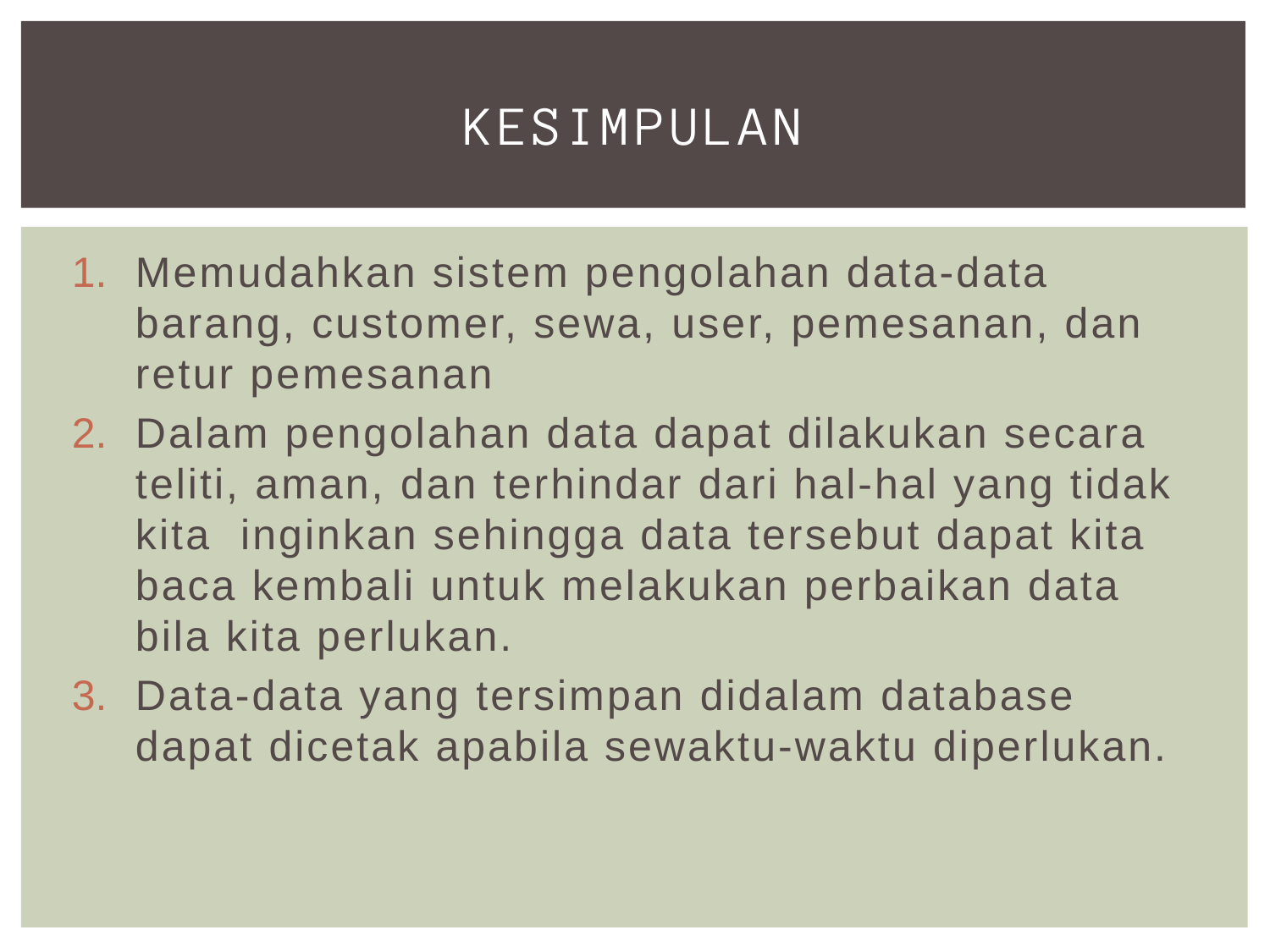

# KESIMPULAN
Memudahkan sistem pengolahan data-data barang, customer, sewa, user, pemesanan, dan retur pemesanan
Dalam pengolahan data dapat dilakukan secara teliti, aman, dan terhindar dari hal-hal yang tidak kita  inginkan sehingga data tersebut dapat kita baca kembali untuk melakukan perbaikan data bila kita perlukan.
Data-data yang tersimpan didalam database dapat dicetak apabila sewaktu-waktu diperlukan.